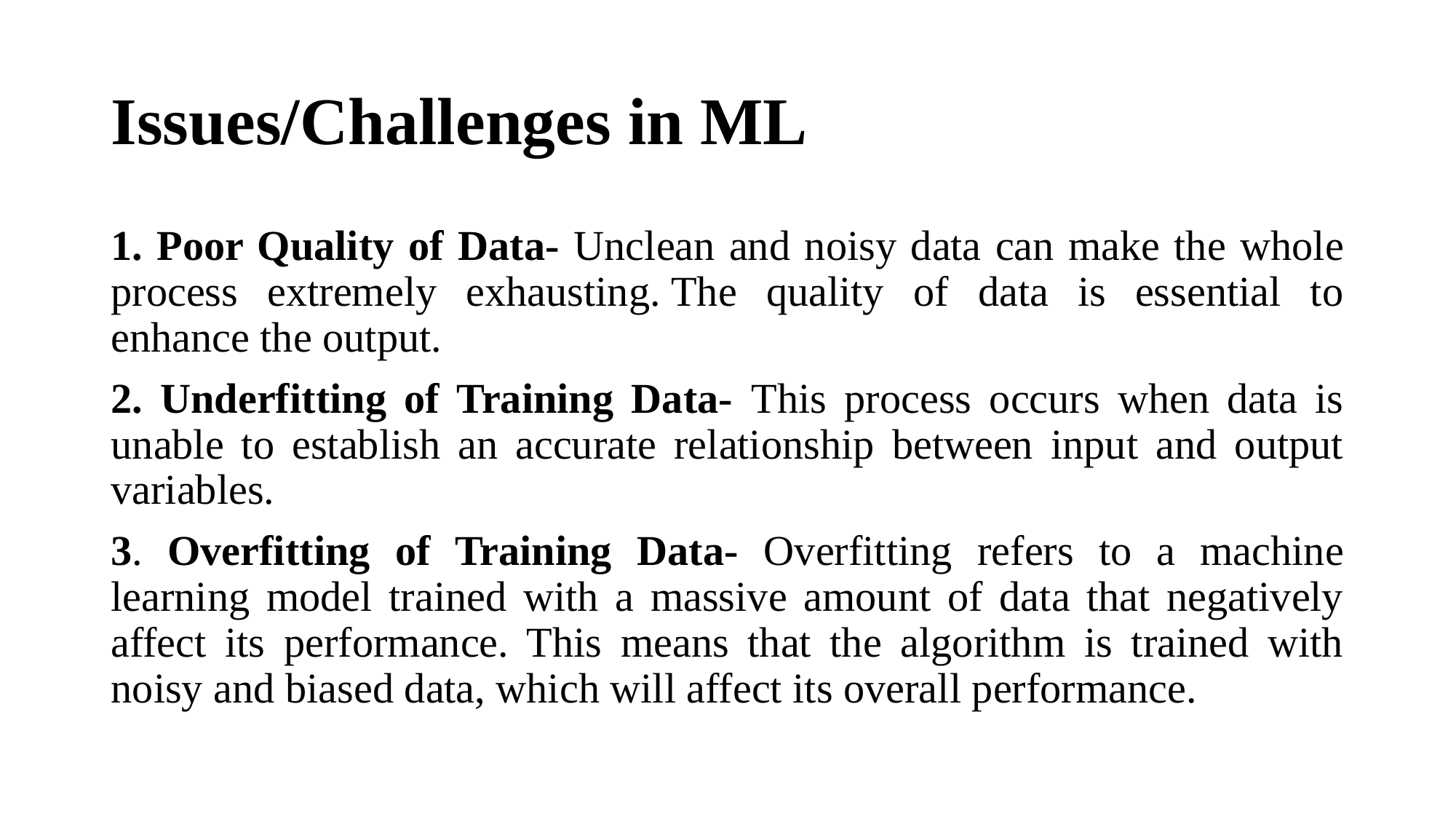

# Issues/Challenges in ML
1. Poor Quality of Data- Unclean and noisy data can make the whole process extremely exhausting. The quality of data is essential to enhance the output.
2. Underfitting of Training Data- This process occurs when data is unable to establish an accurate relationship between input and output variables.
3. Overfitting of Training Data- Overfitting refers to a machine learning model trained with a massive amount of data that negatively affect its performance. This means that the algorithm is trained with noisy and biased data, which will affect its overall performance.